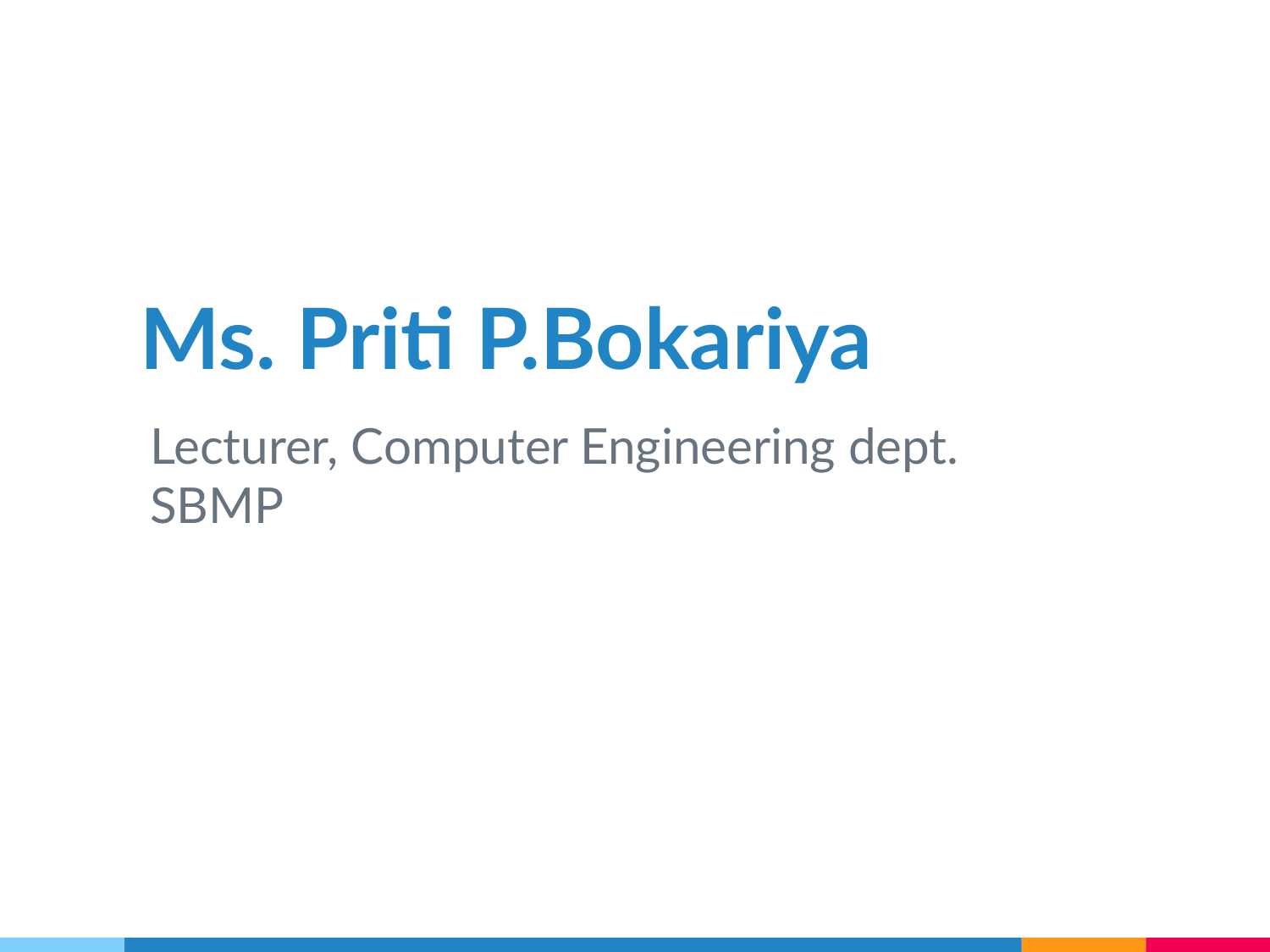

Ms. Priti P.Bokariya
Lecturer, Computer Engineering dept.
SBMP